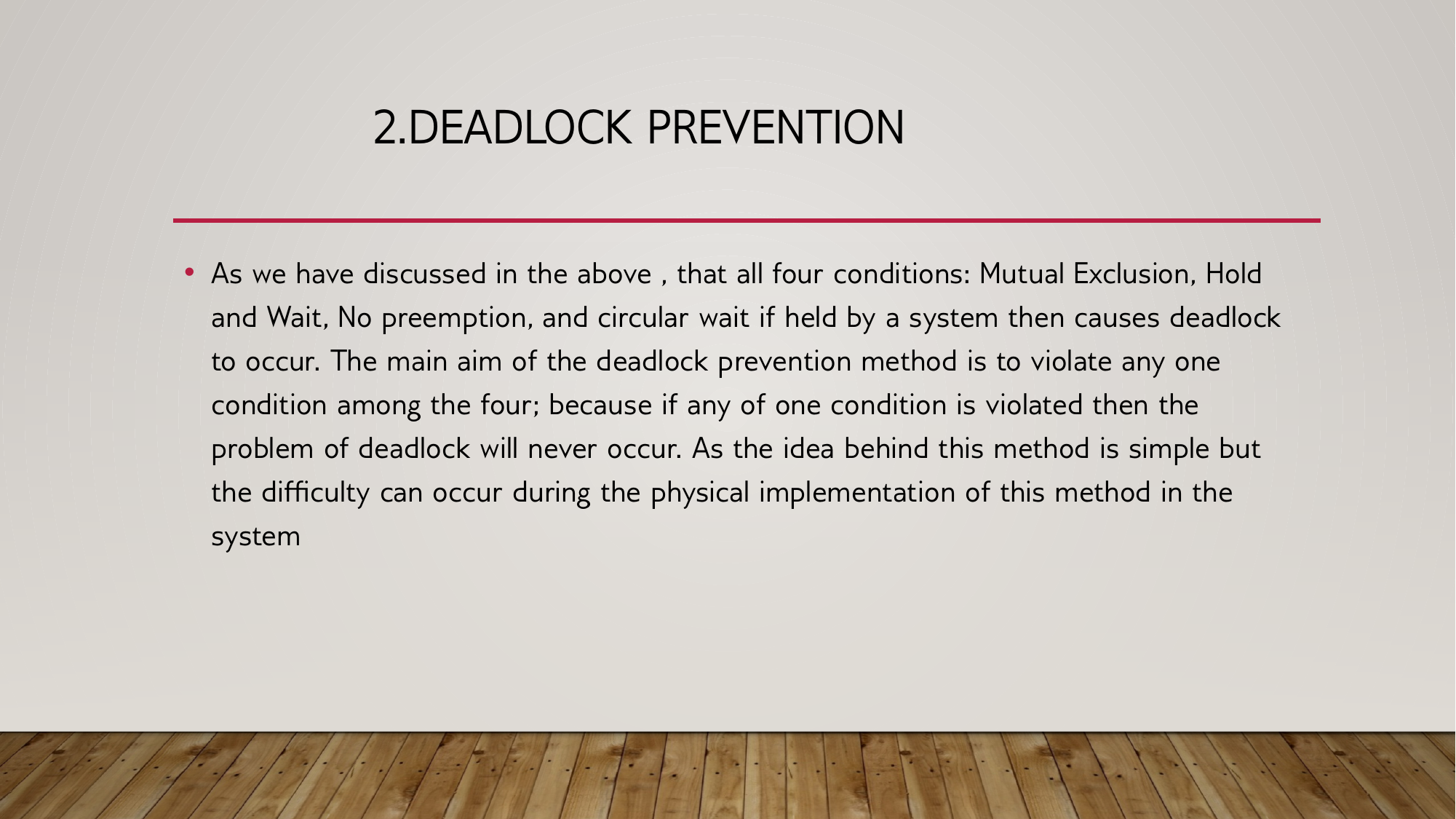

# 2.Deadlock Prevention

As we have discussed in the above , that all four conditions: Mutual Exclusion, Hold and Wait, No preemption, and circular wait if held by a system then causes deadlock to occur. The main aim of the deadlock prevention method is to violate any one condition among the four; because if any of one condition is violated then the problem of deadlock will never occur. As the idea behind this method is simple but the difficulty can occur during the physical implementation of this method in the system